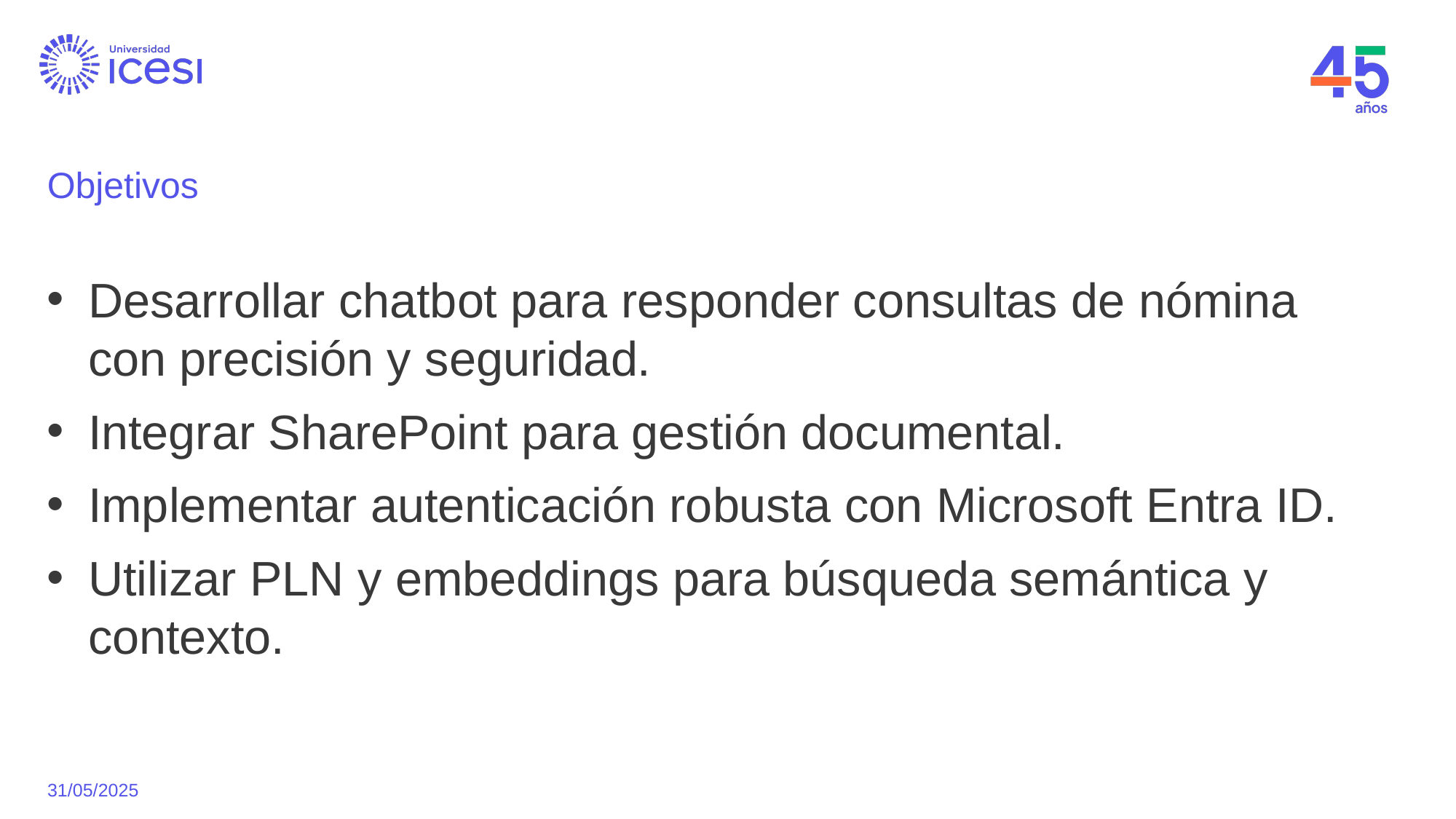

# Objetivos
Desarrollar chatbot para responder consultas de nómina con precisión y seguridad.
Integrar SharePoint para gestión documental.
Implementar autenticación robusta con Microsoft Entra ID.
Utilizar PLN y embeddings para búsqueda semántica y contexto.
31/05/2025